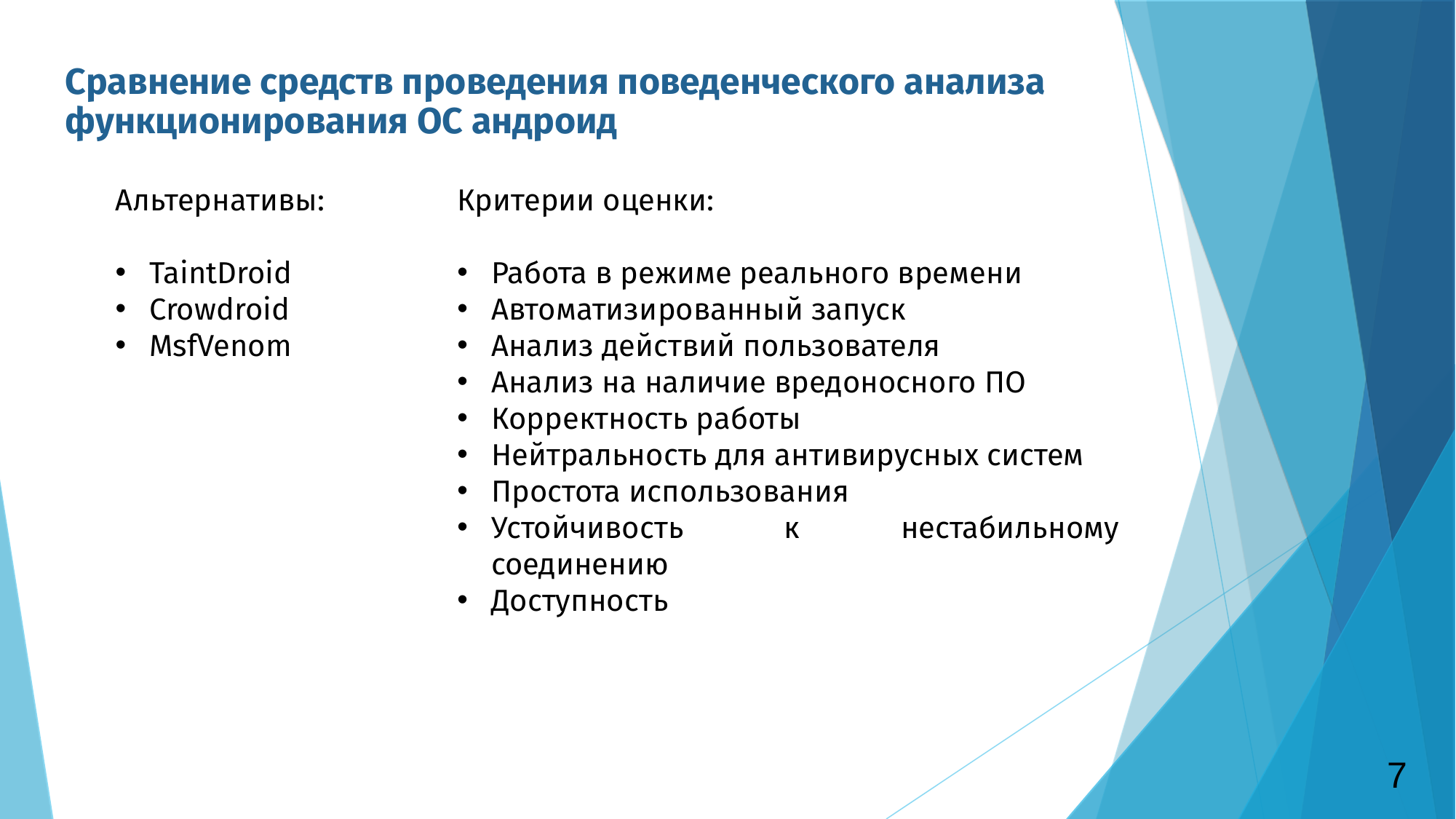

# Сравнение средств проведения поведенческого анализа функционирования ОС андроид
Альтернативы:

TaintDroid
Crowdroid
MsfVenom

Критерии оценки:

Работа в режиме реального времени
Автоматизированный запуск
Анализ действий пользователя
Анализ на наличие вредоносного ПО
Корректность работы
Нейтральность для антивирусных систем
Простота использования
Устойчивость к нестабильному соединению
Доступность

7